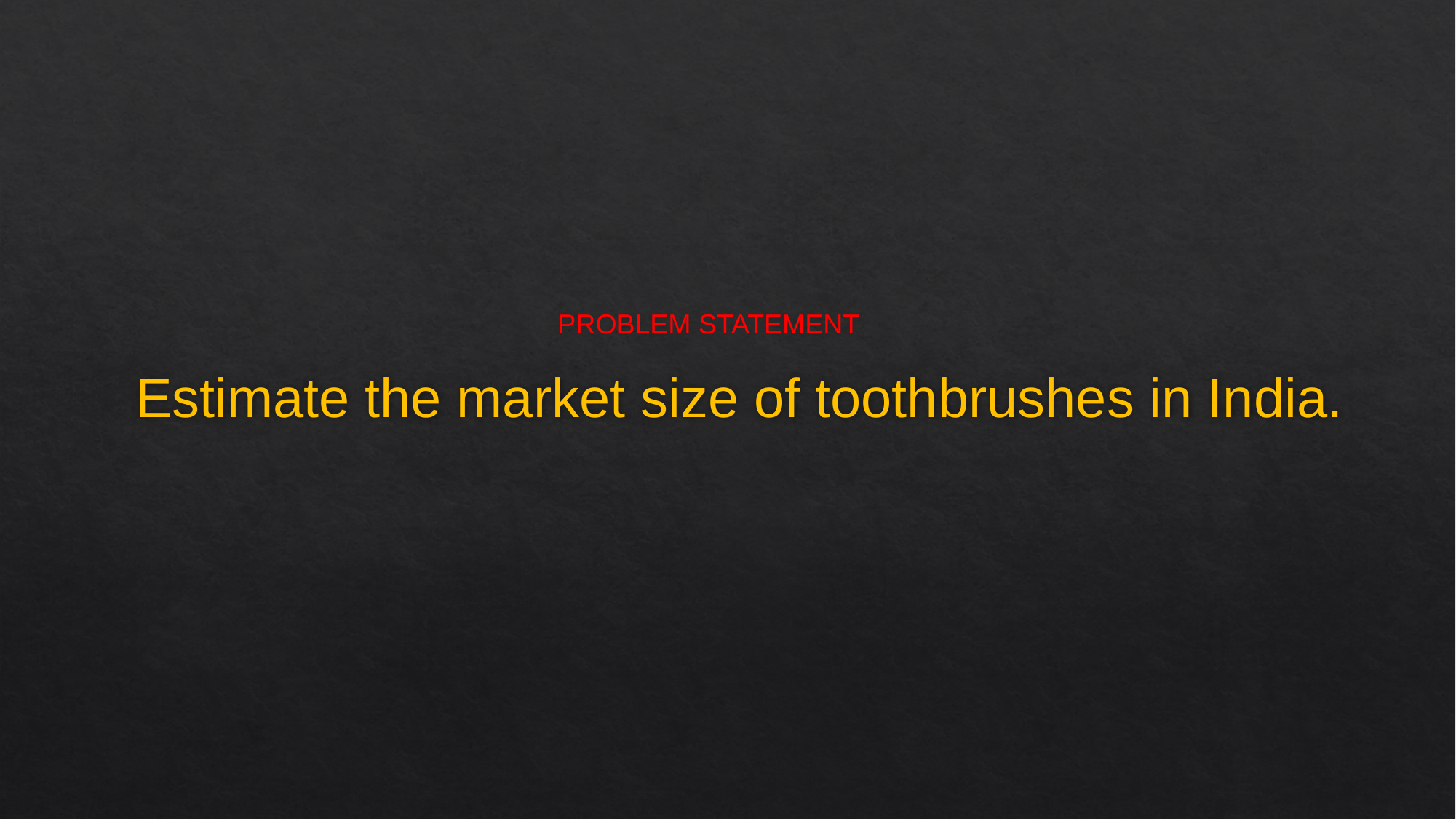

PROBLEM STATEMENT
# Estimate the market size of toothbrushes in India.